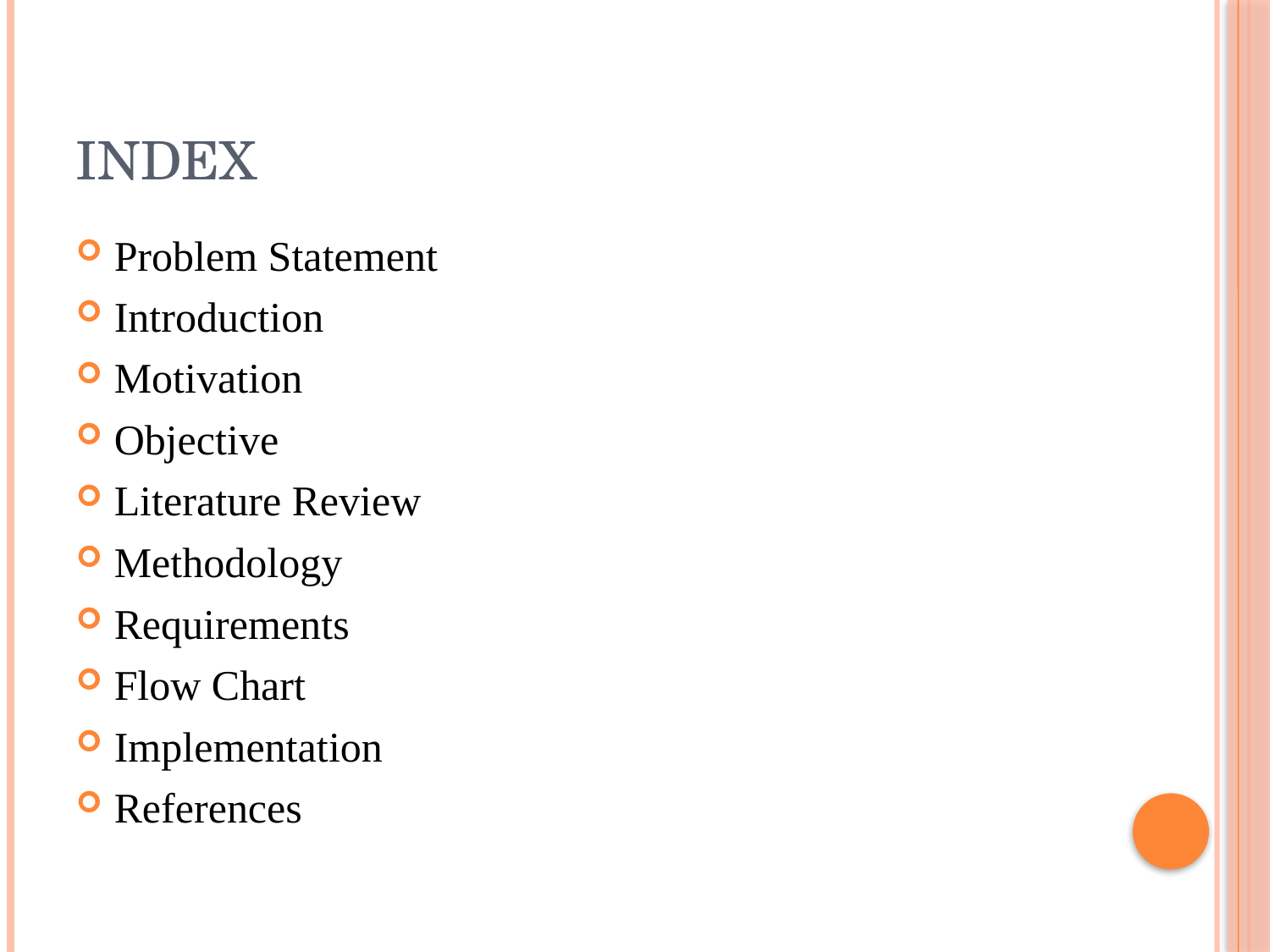

# Index
Problem Statement
Introduction
Motivation
Objective
Literature Review
Methodology
Requirements
Flow Chart
Implementation
References